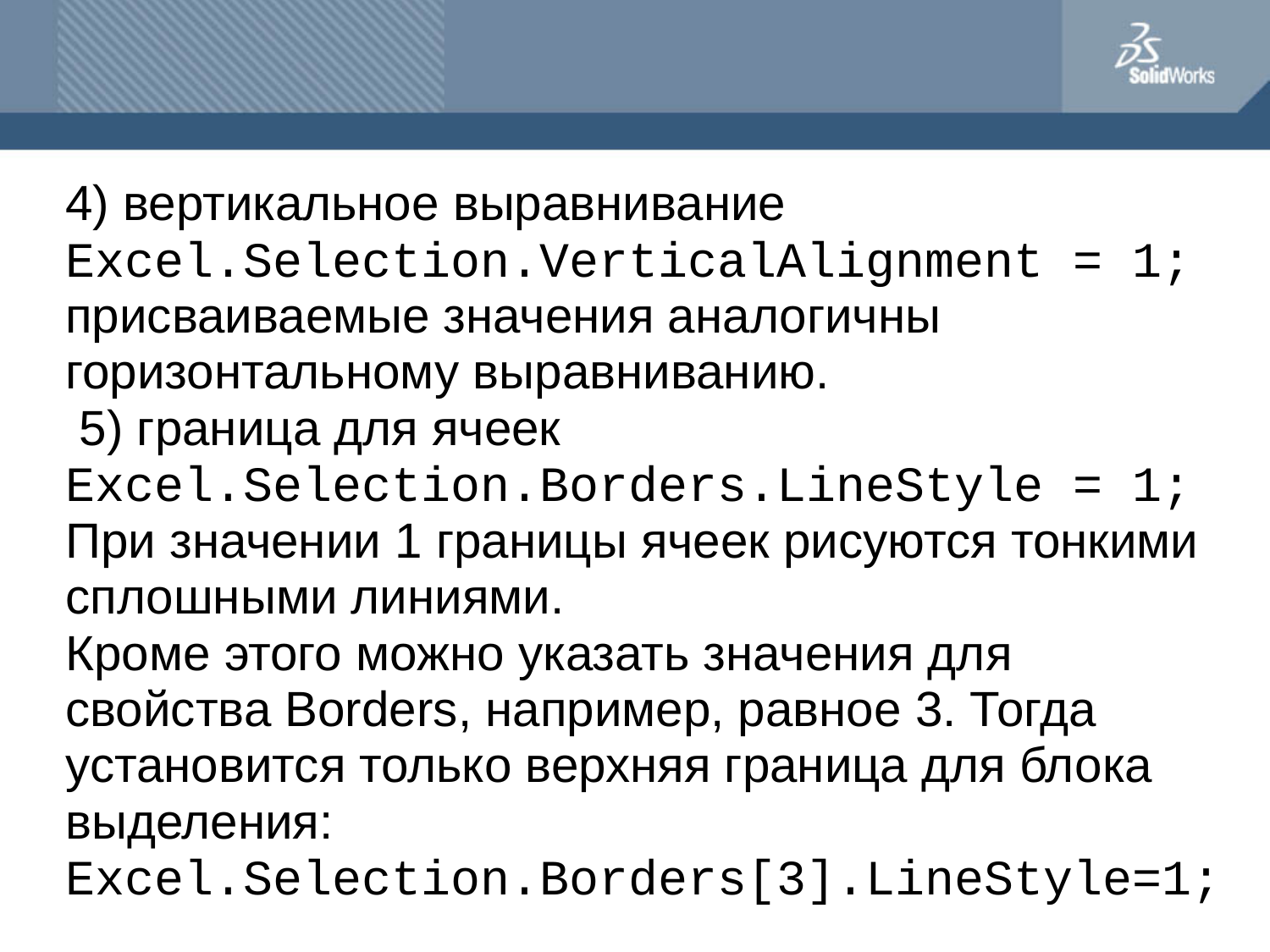

#
4) вертикальное выравнивание
Excel.Selection.VerticalAlignment = 1;
присваиваемые значения аналогичны горизонтальному выравниванию.
 5) граница для ячеек
Excel.Selection.Borders.LineStyle = 1;
При значении 1 границы ячеек рисуются тонкими сплошными линиями.
Кроме этого можно указать значения для свойства Borders, например, равное 3. Тогда установится только верхняя граница для блока выделения:
Excel.Selection.Borders[3].LineStyle=1;